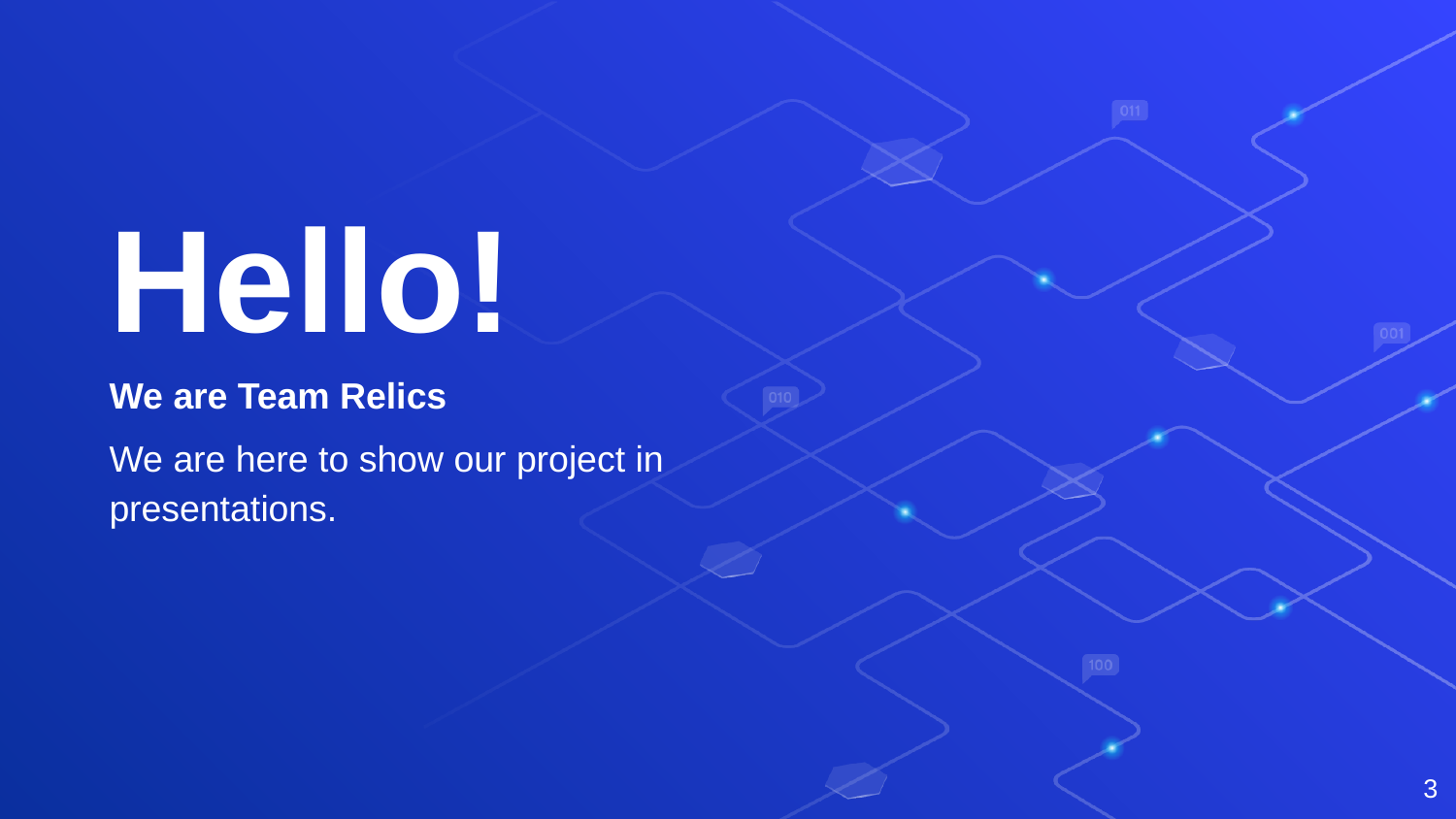

Hello!
We are Team Relics
We are here to show our project in presentations.
3